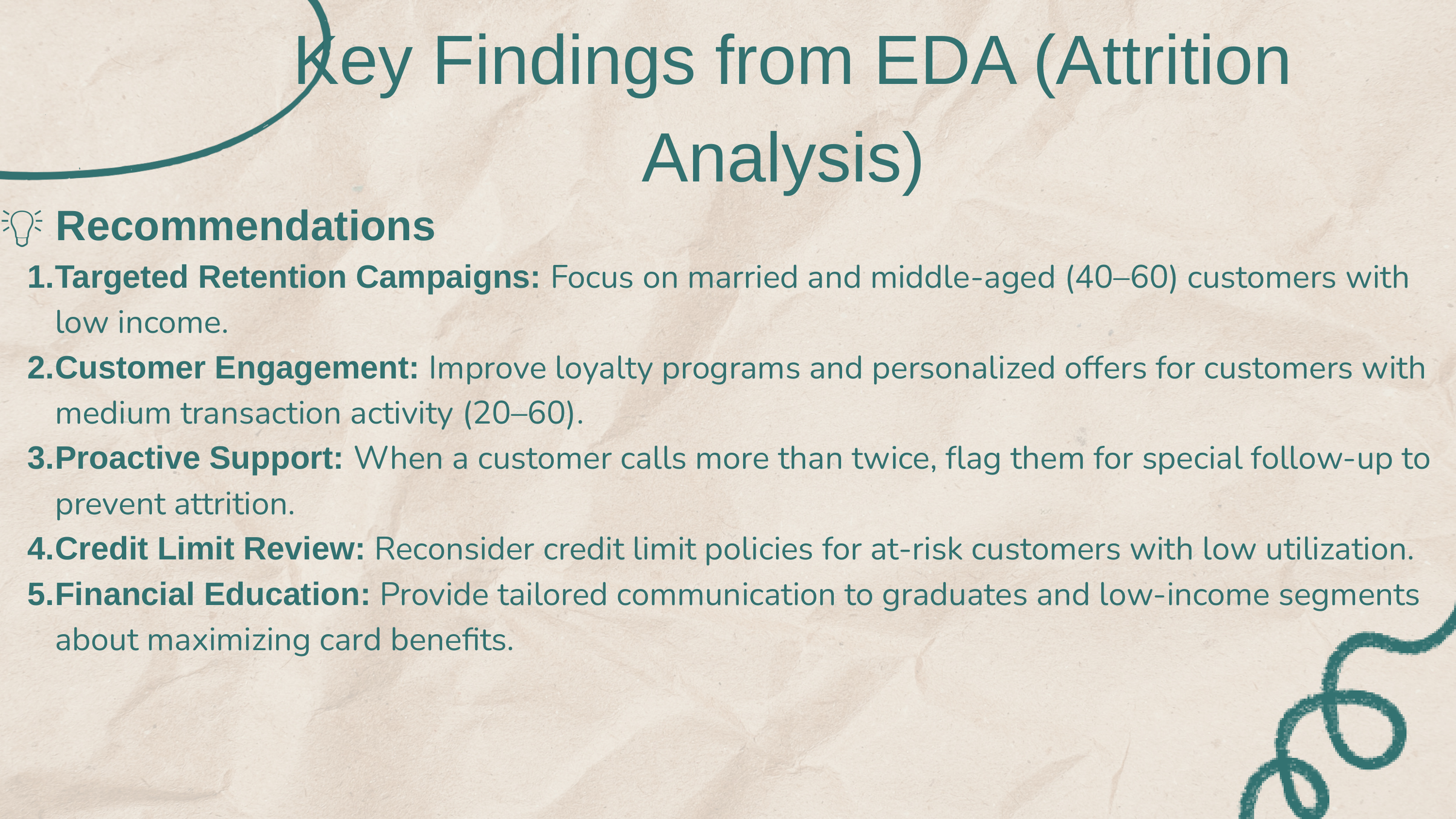

Key Findings from EDA (Attrition Analysis)
💡 Recommendations
Targeted Retention Campaigns: Focus on married and middle-aged (40–60) customers with low income.
Customer Engagement: Improve loyalty programs and personalized offers for customers with medium transaction activity (20–60).
Proactive Support: When a customer calls more than twice, flag them for special follow-up to prevent attrition.
Credit Limit Review: Reconsider credit limit policies for at-risk customers with low utilization.
Financial Education: Provide tailored communication to graduates and low-income segments about maximizing card benefits.